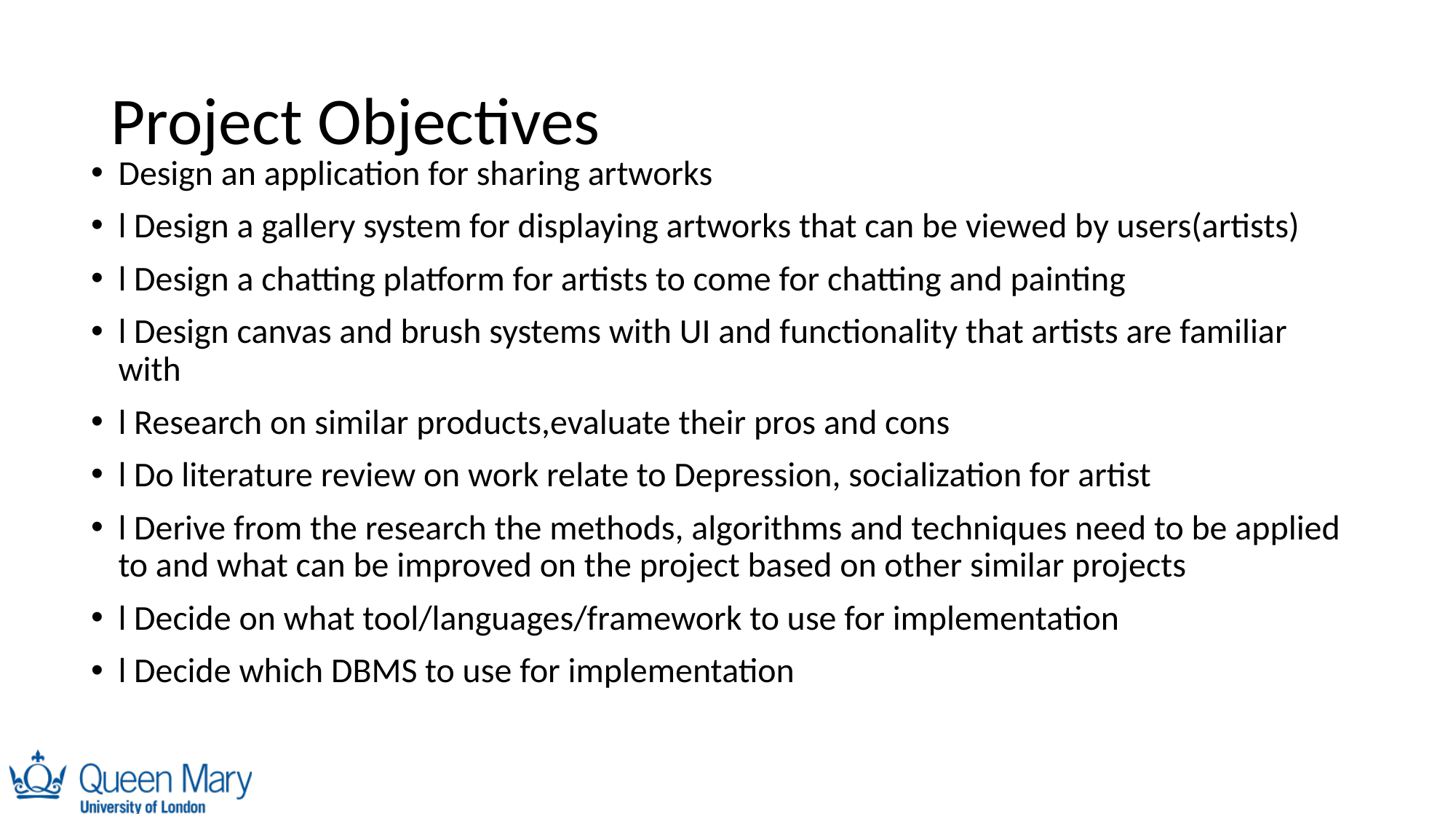

# Project Objectives
Design an application for sharing artworks
l Design a gallery system for displaying artworks that can be viewed by users(artists)
l Design a chatting platform for artists to come for chatting and painting
l Design canvas and brush systems with UI and functionality that artists are familiar with
l Research on similar products,evaluate their pros and cons
l Do literature review on work relate to Depression, socialization for artist
l Derive from the research the methods, algorithms and techniques need to be applied to and what can be improved on the project based on other similar projects
l Decide on what tool/languages/framework to use for implementation
l Decide which DBMS to use for implementation
3